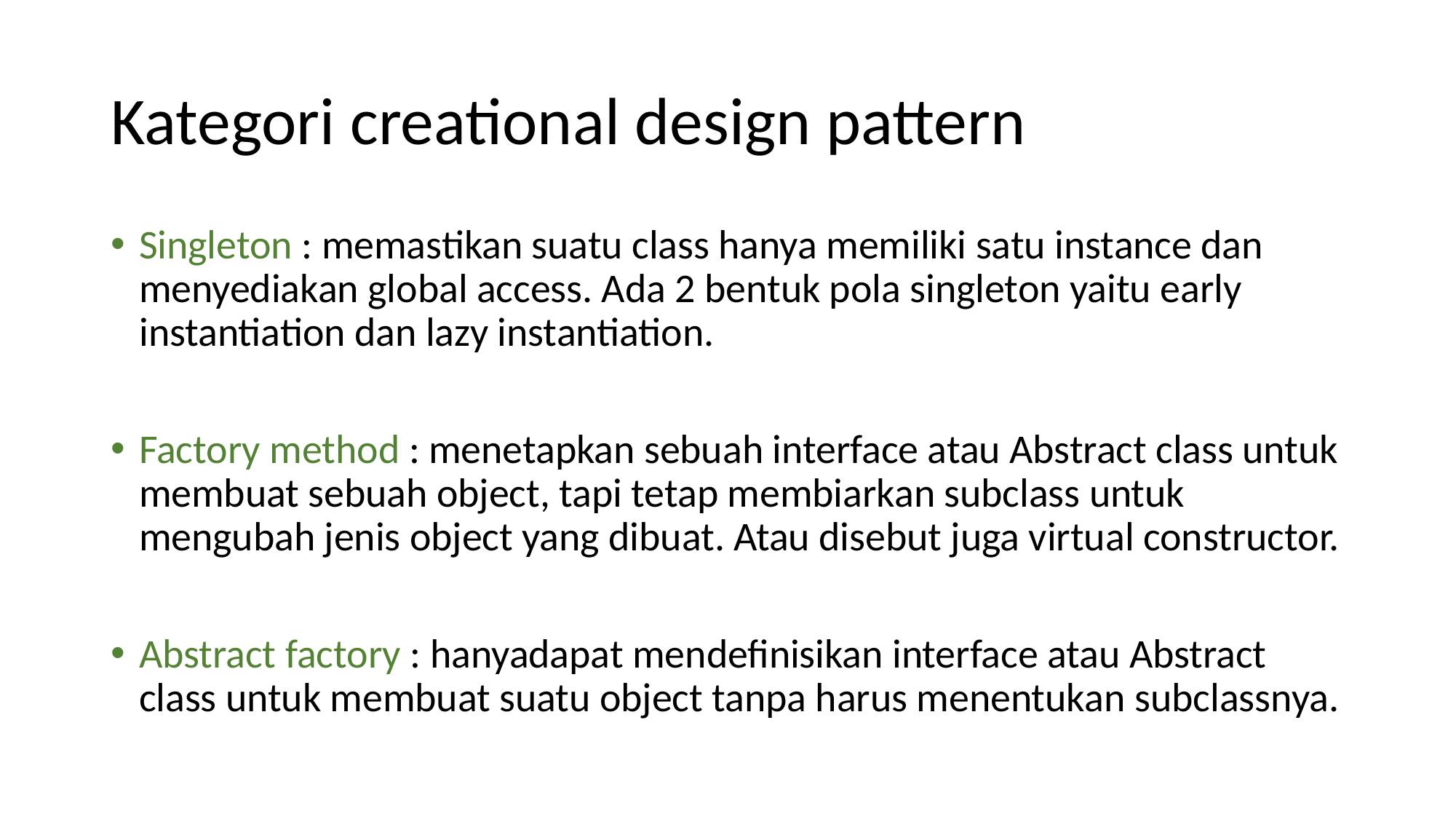

# Kategori creational design pattern
Singleton : memastikan suatu class hanya memiliki satu instance dan menyediakan global access. Ada 2 bentuk pola singleton yaitu early instantiation dan lazy instantiation.

Factory method : menetapkan sebuah interface atau Abstract class untuk membuat sebuah object, tapi tetap membiarkan subclass untuk mengubah jenis object yang dibuat. Atau disebut juga virtual constructor.

Abstract factory : hanyadapat mendefinisikan interface atau Abstract class untuk membuat suatu object tanpa harus menentukan subclassnya.